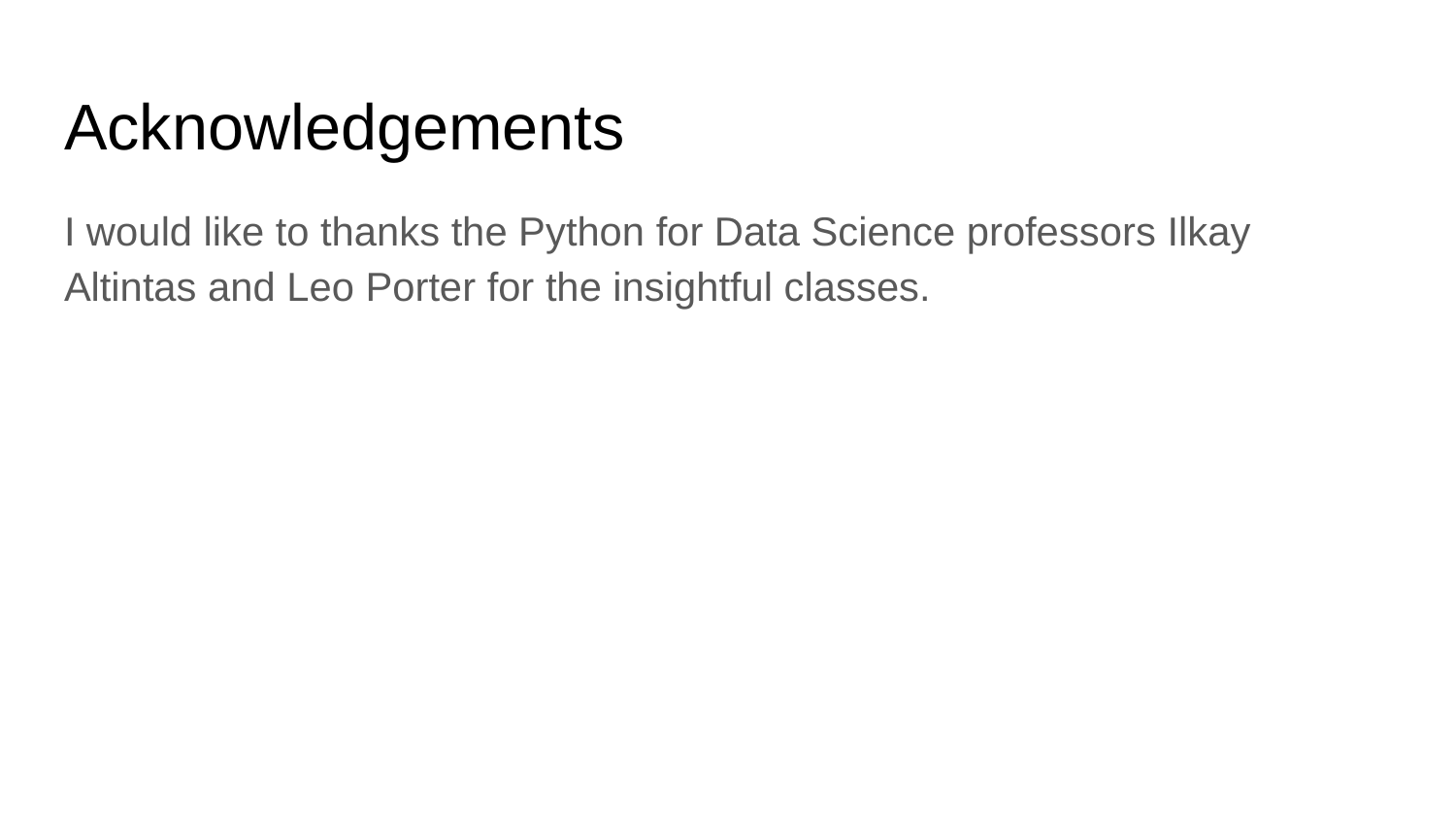

# Acknowledgements
I would like to thanks the Python for Data Science professors Ilkay Altintas and Leo Porter for the insightful classes.